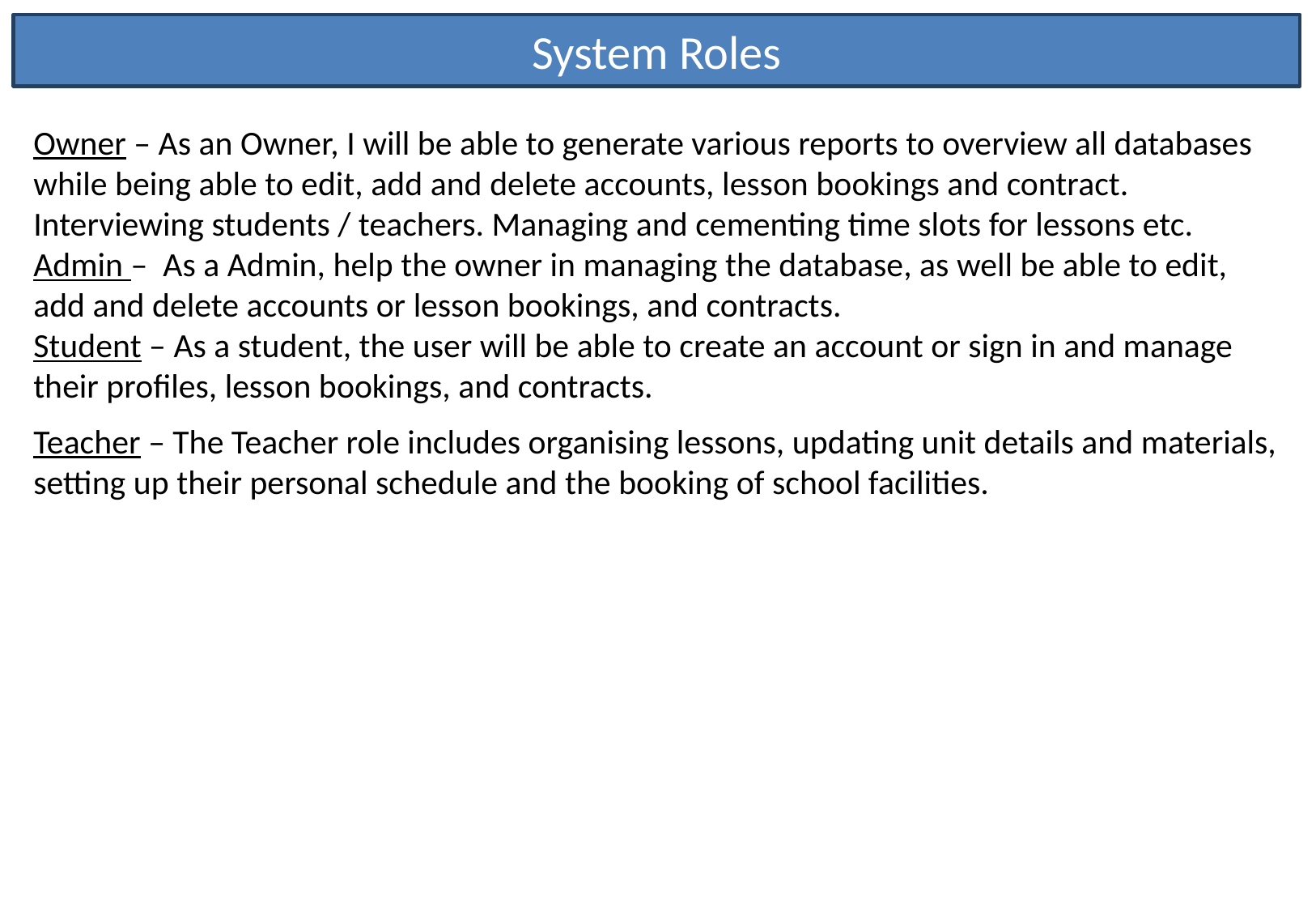

System Roles
Owner – As an Owner, I will be able to generate various reports to overview all databases while being able to edit, add and delete accounts, lesson bookings and contract. Interviewing students / teachers. Managing and cementing time slots for lessons etc.
Admin –  As a Admin, help the owner in managing the database, as well be able to edit, add and delete accounts or lesson bookings, and contracts.
Student – As a student, the user will be able to create an account or sign in and manage their profiles, lesson bookings, and contracts.
Teacher – The Teacher role includes organising lessons, updating unit details and materials, setting up their personal schedule and the booking of school facilities.